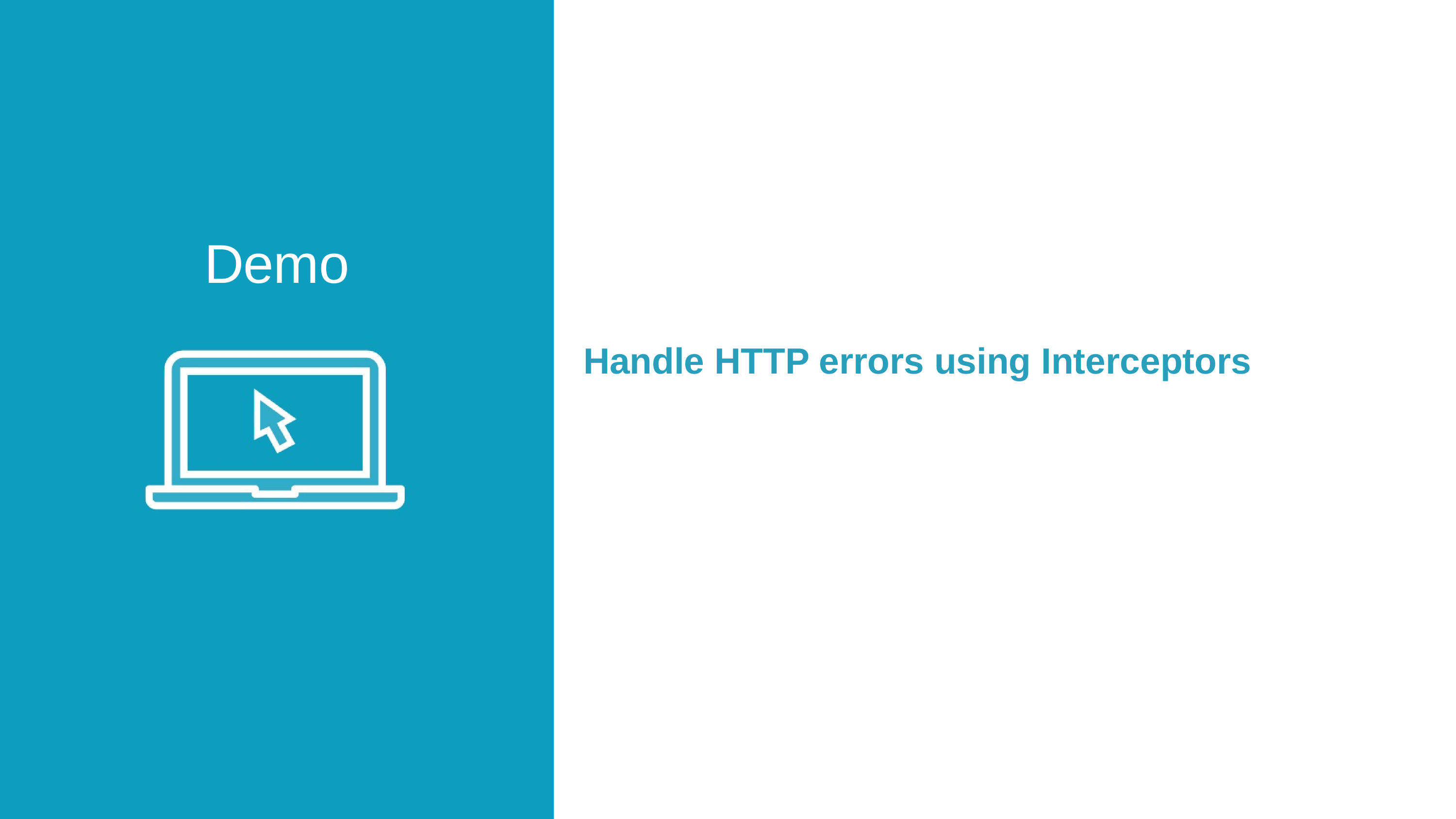

Demo
Handle HTTP errors using Interceptors
42